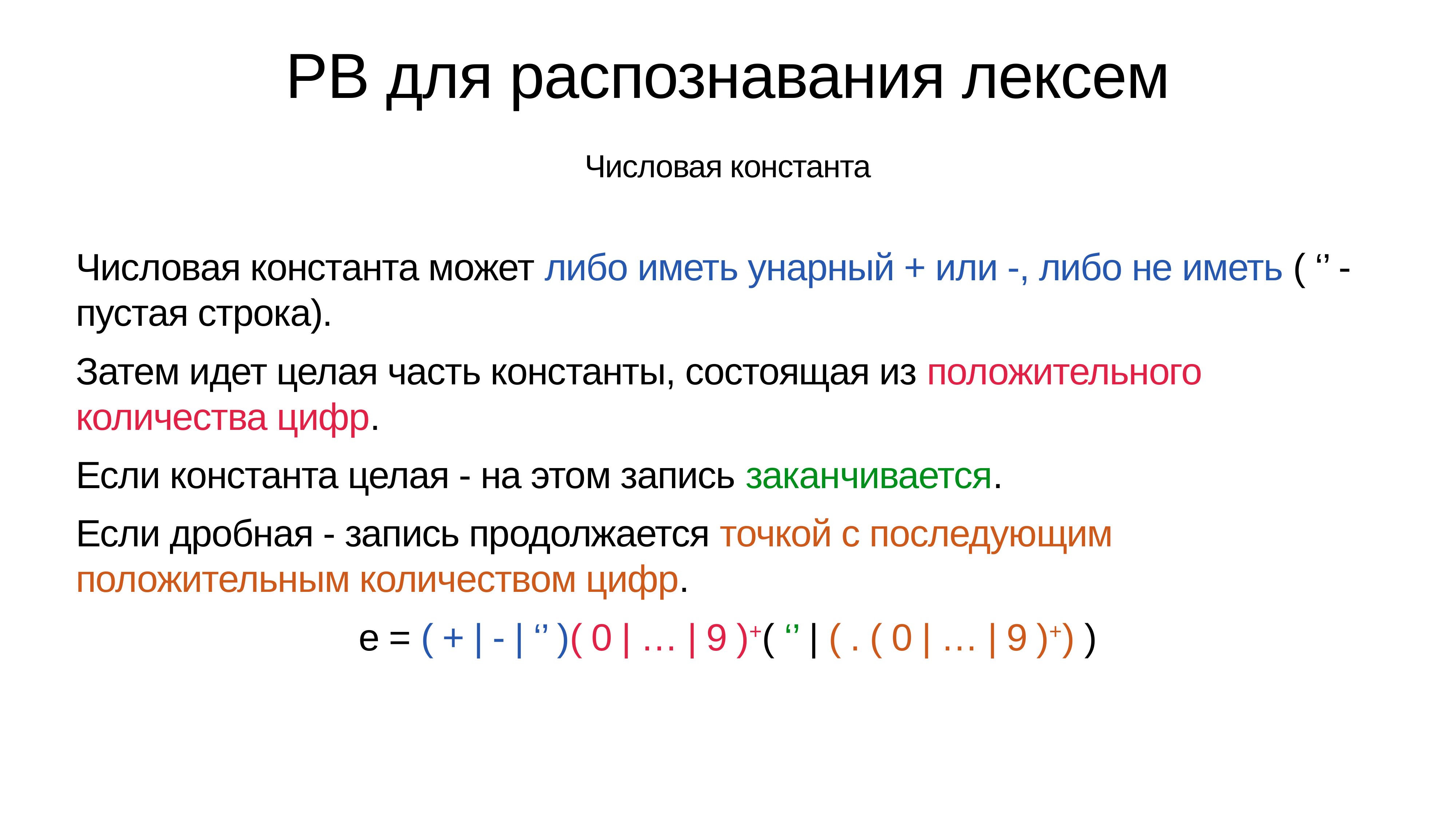

# РВ для распознавания лексем
Числовая константа
Числовая константа может либо иметь унарный + или -, либо не иметь ( ‘’ - пустая строка).
Затем идет целая часть константы, состоящая из положительного количества цифр.
Если константа целая - на этом запись заканчивается.
Если дробная - запись продолжается точкой с последующим положительным количеством цифр.
e = ( + | - | ‘’ )( 0 | … | 9 )+( ‘’ | ( . ( 0 | … | 9 )+) )